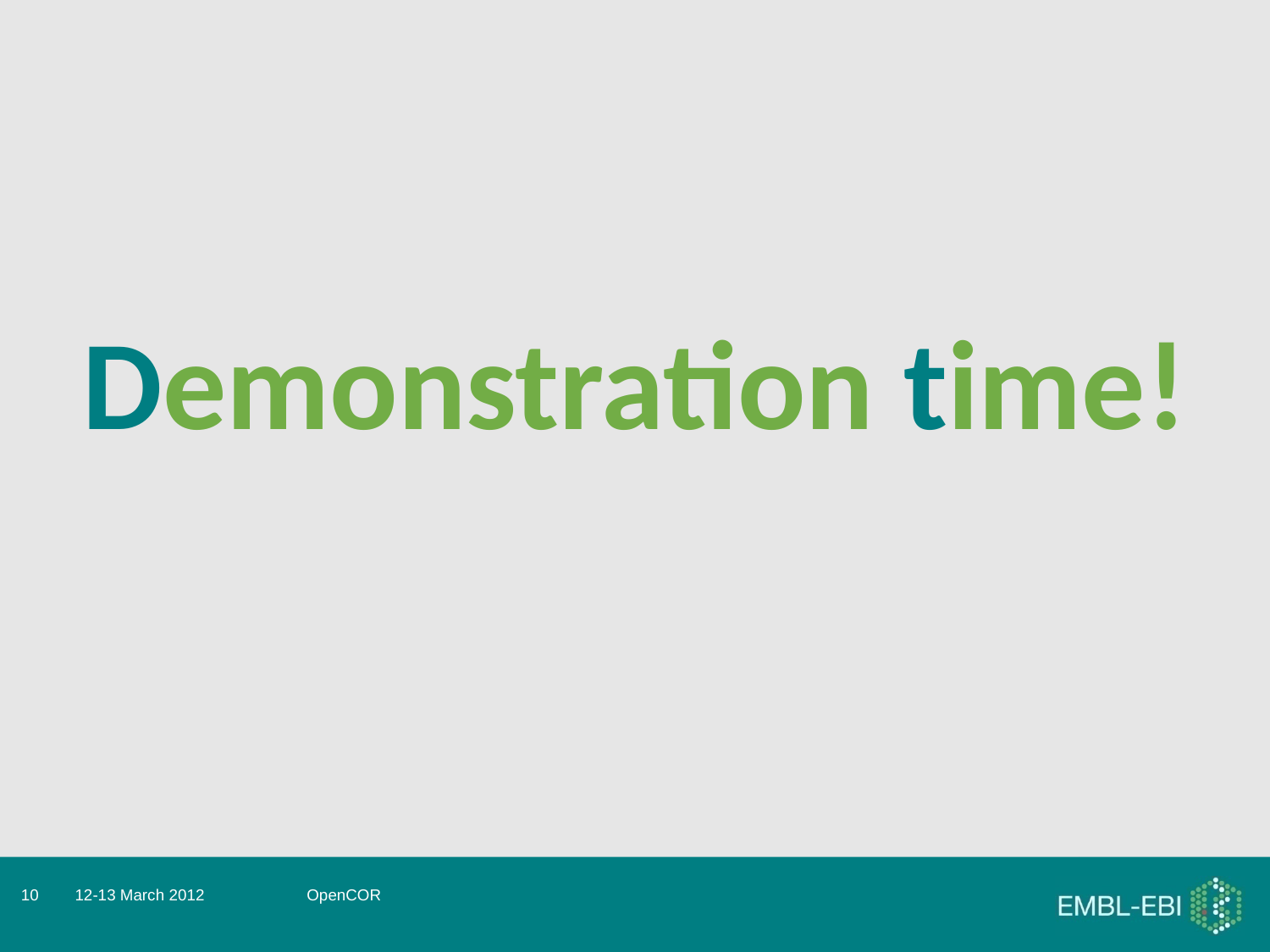

Demonstration time!
10
12-13 March 2012
OpenCOR